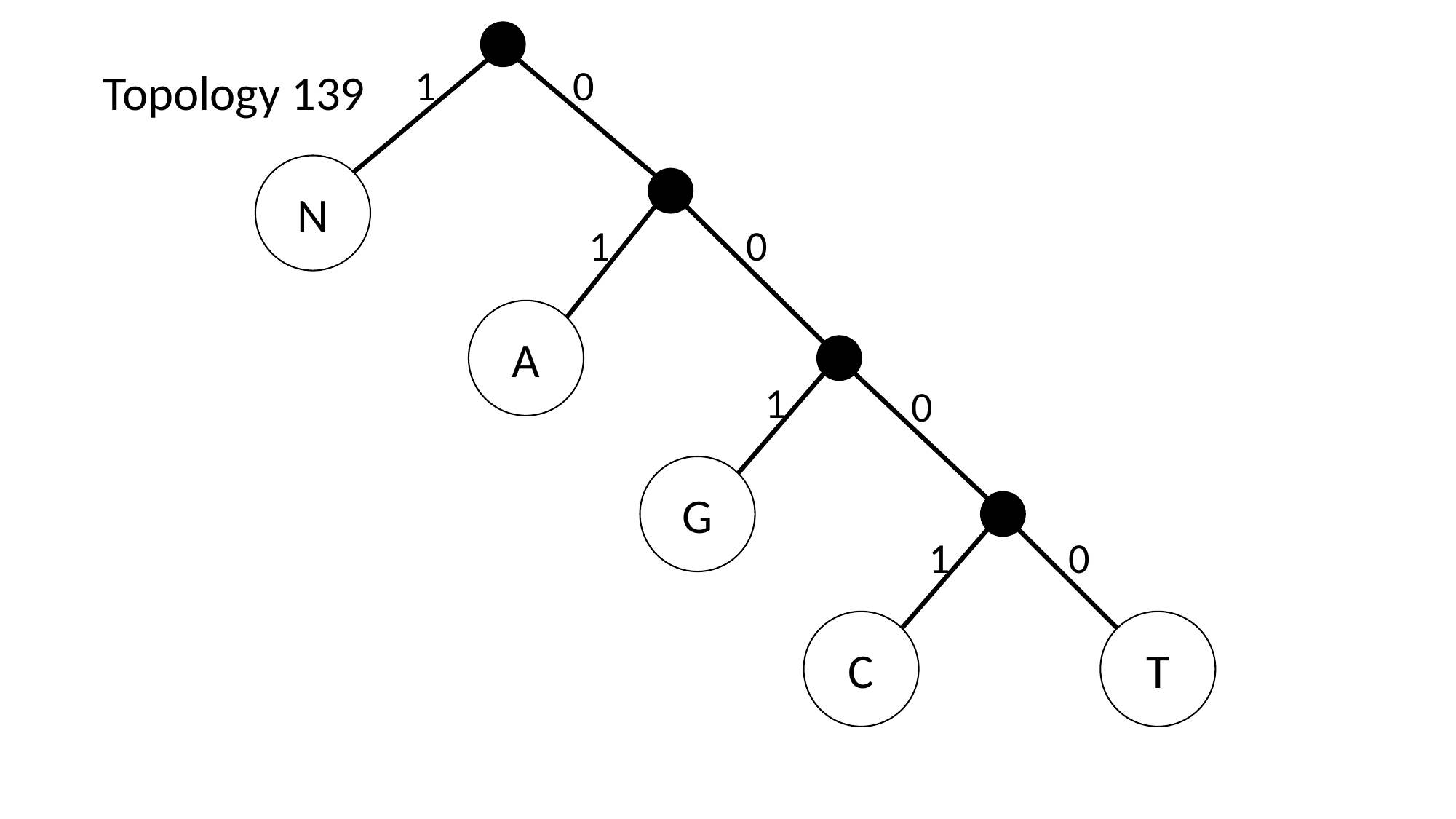

1
0
Topology 139
N

1
0
A

1
0
G

1
0
C
T